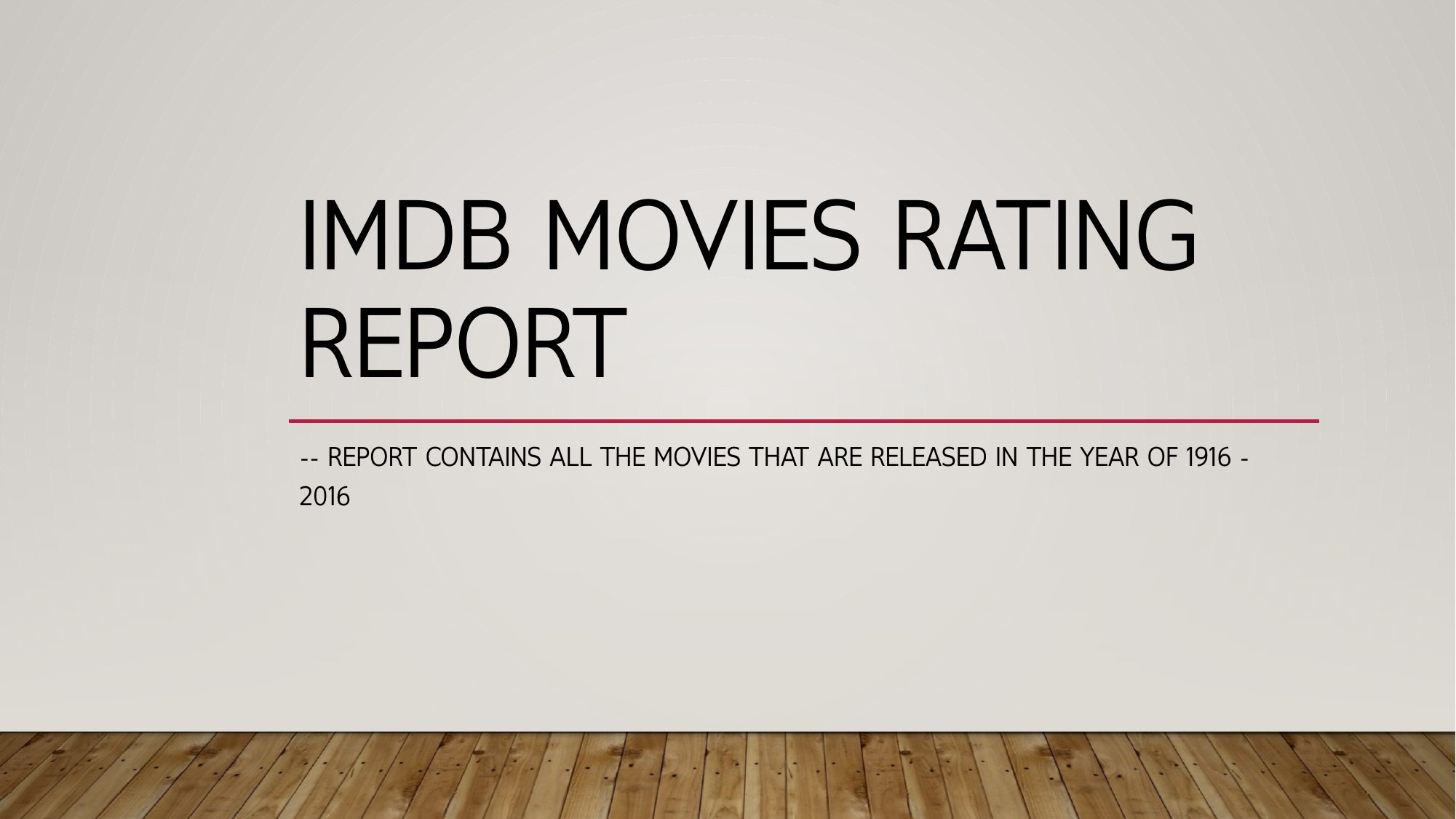

# Imdb MOVIES RATING REPORT
-- Report contains all the movies that are released in the year of 1916 - 2016